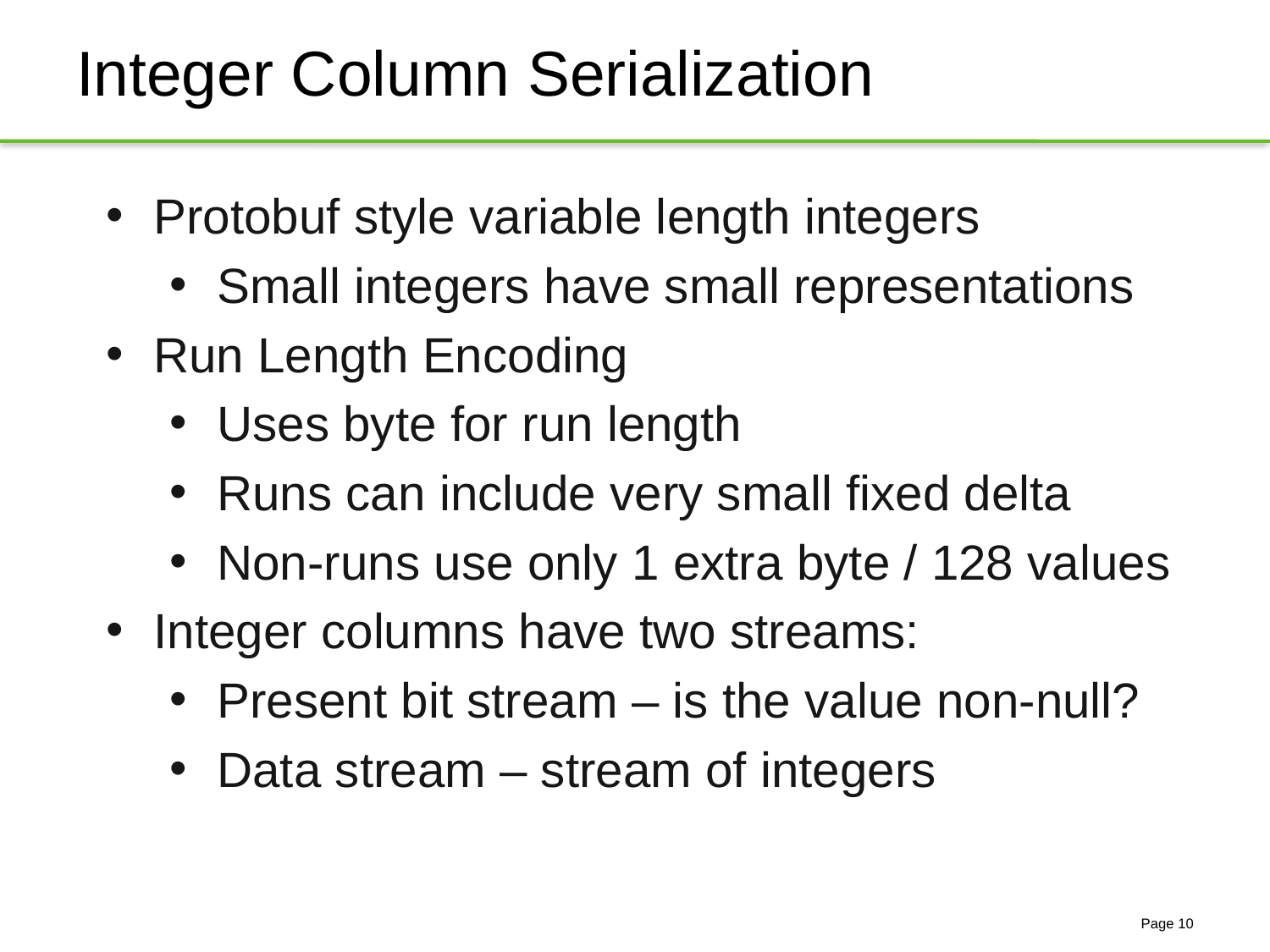

# Integer Column Serialization
Protobuf style variable length integers
Small integers have small representations
Run Length Encoding
Uses byte for run length
Runs can include very small fixed delta
Non-runs use only 1 extra byte / 128 values
Integer columns have two streams:
Present bit stream – is the value non-null?
Data stream – stream of integers

Page 10